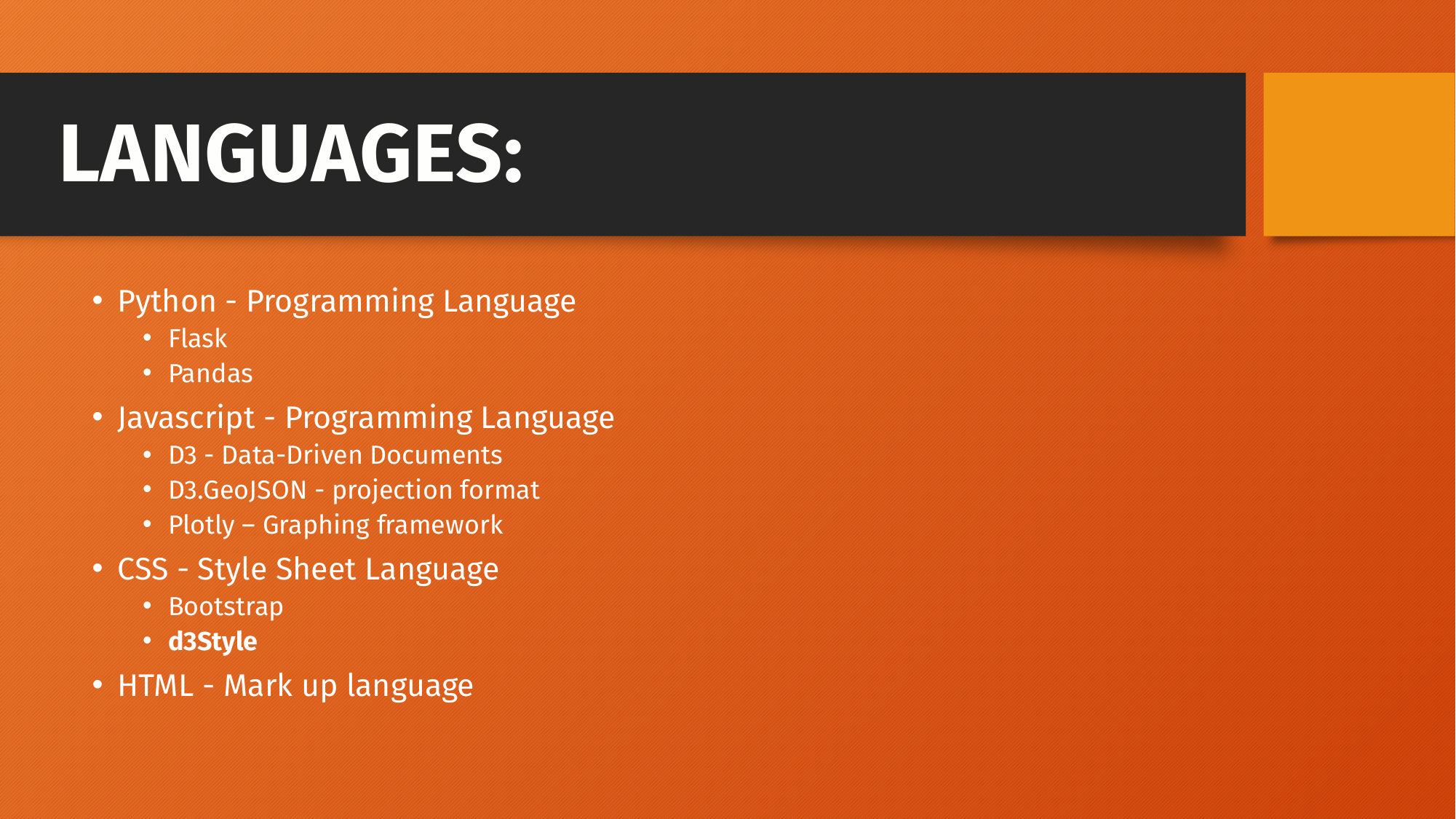

LANGUAGES:
Python - Programming Language
Flask
Pandas
Javascript - Programming Language
D3 - Data-Driven Documents
D3.GeoJSON - projection format
Plotly – Graphing framework
CSS - Style Sheet Language
Bootstrap
d3Style
HTML - Mark up language